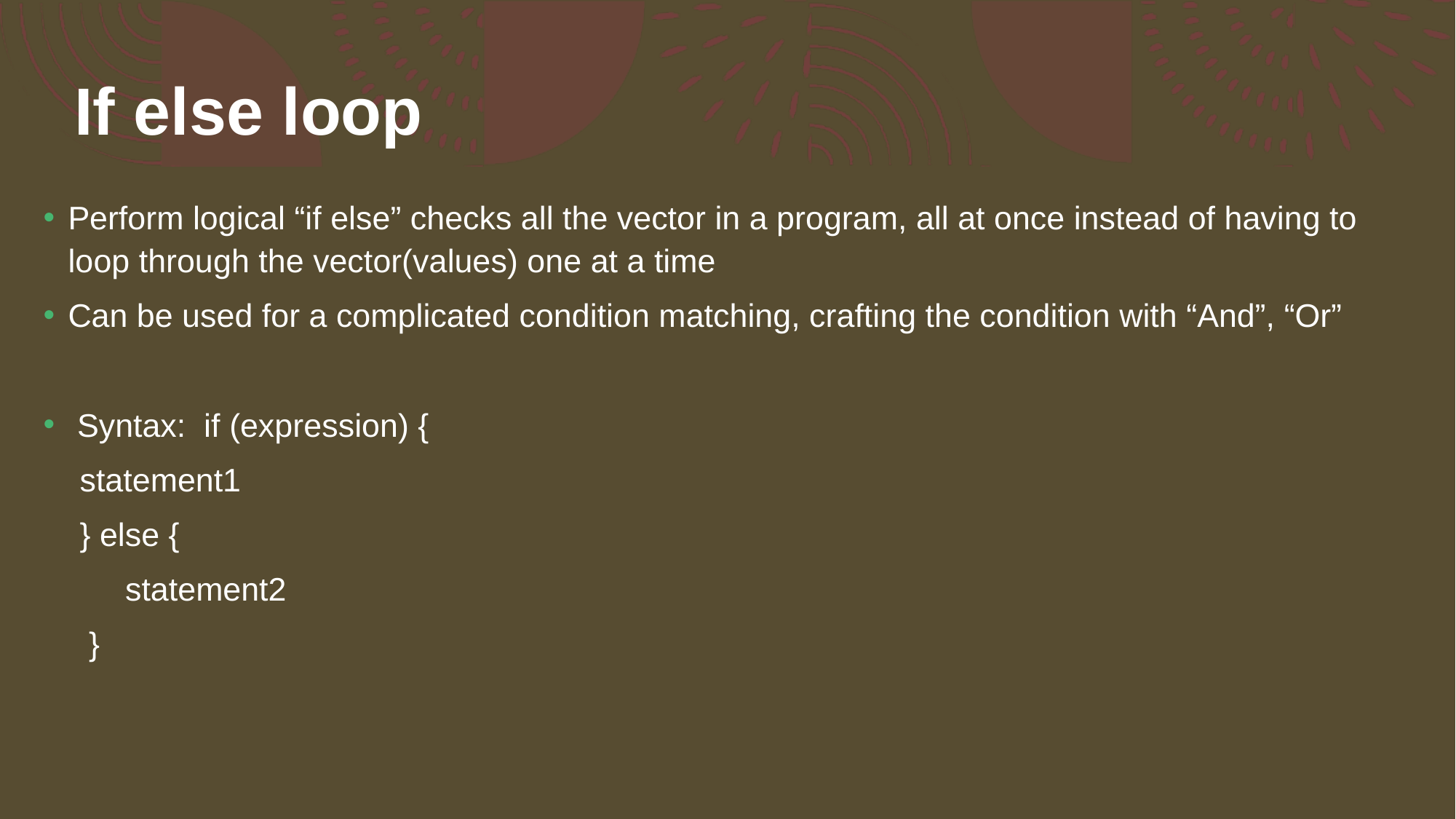

# If else loop
Perform logical “if else” checks all the vector in a program, all at once instead of having to loop through the vector(values) one at a time
Can be used for a complicated condition matching, crafting the condition with “And”, “Or”

 Syntax:  if (expression) {
    statement1
    } else {
         statement2
     }